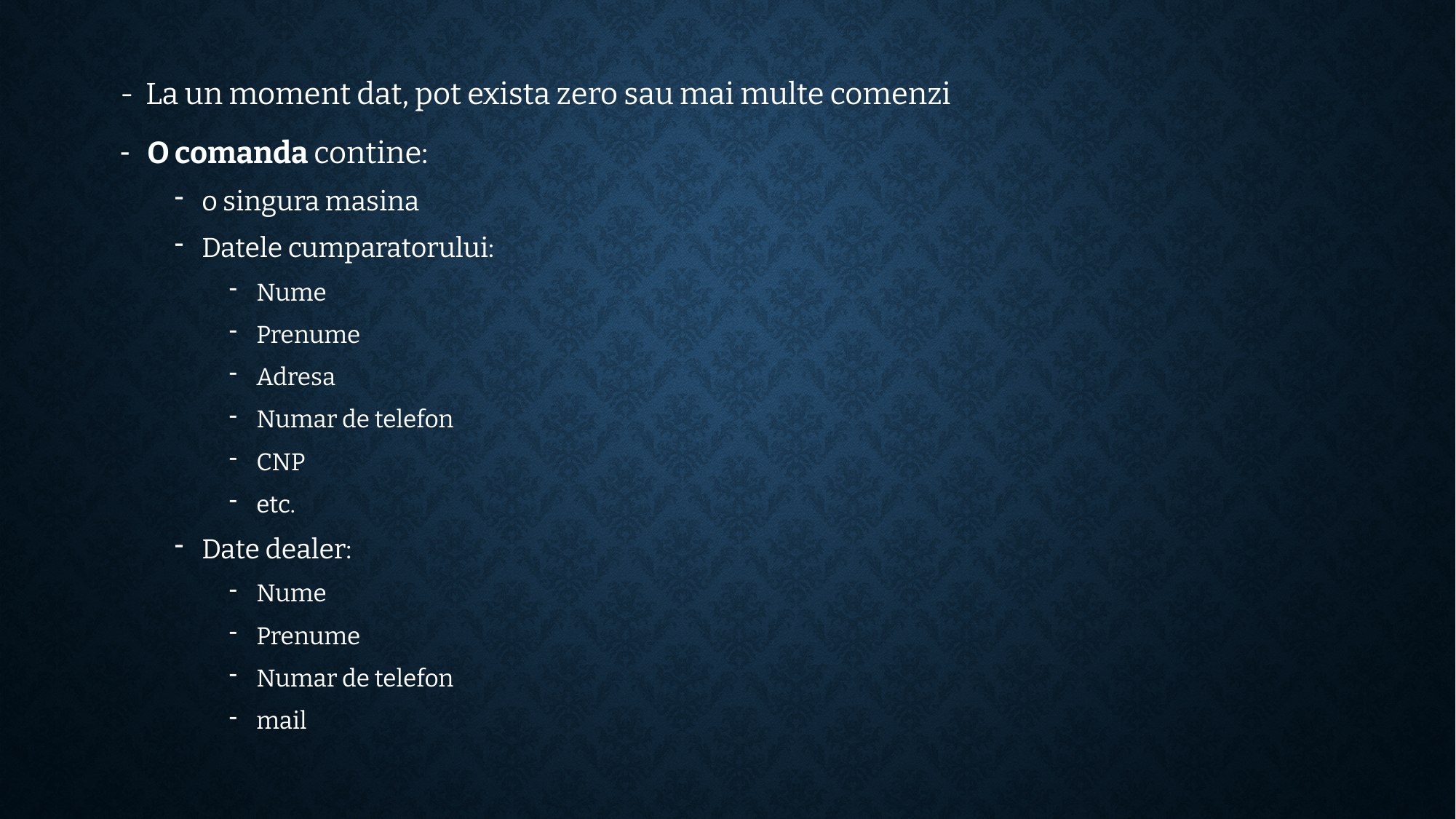

-  La un moment dat, pot exista zero sau mai multe comenzi
O comanda contine:
o singura masina
Datele cumparatorului:
Nume
Prenume
Adresa
Numar de telefon
CNP
etc.
Date dealer:
Nume
Prenume
Numar de telefon
mail